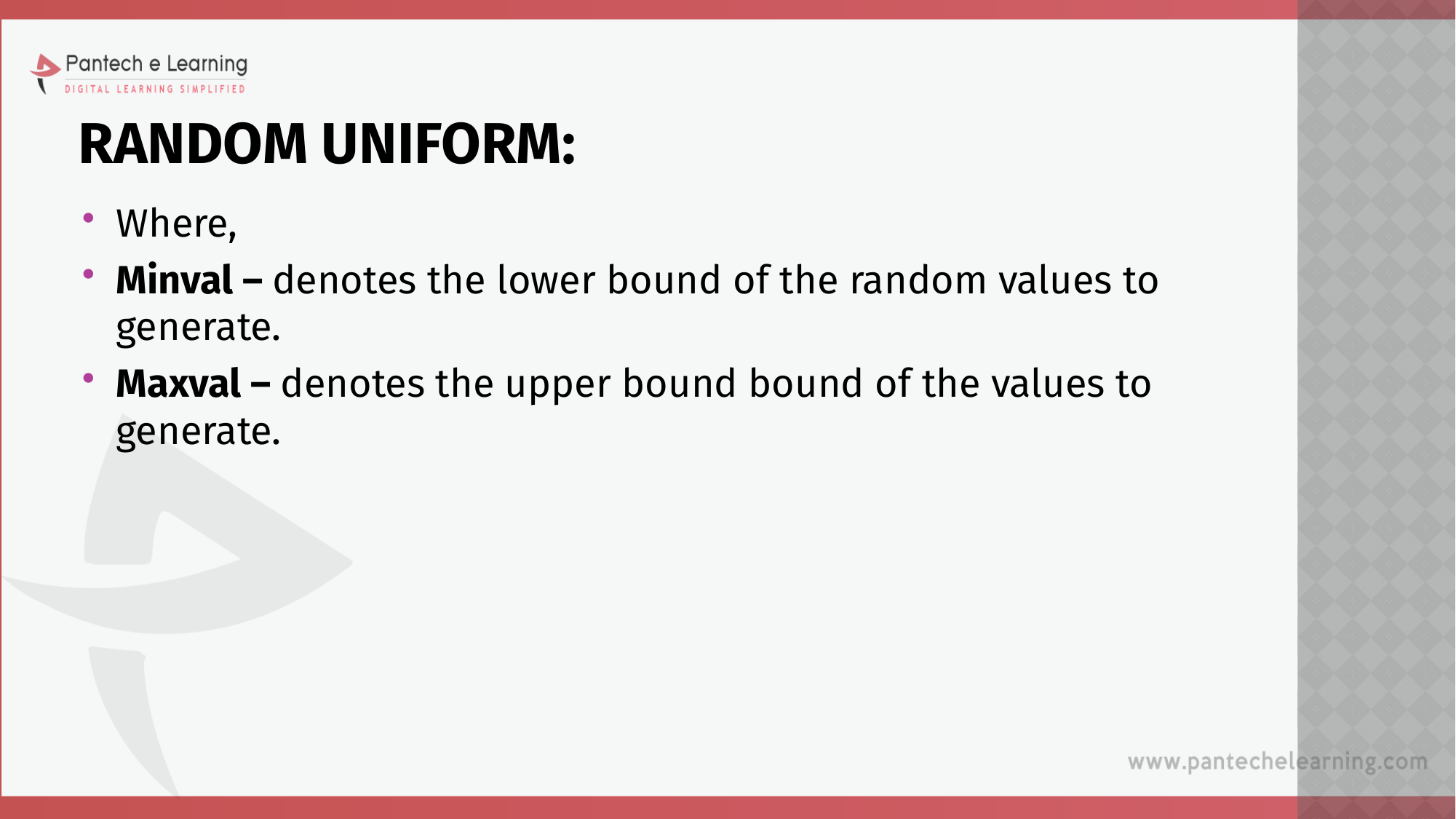

# RANDOM UNIFORM:
Where,
Minval – denotes the lower bound of the random values to generate.
Maxval – denotes the upper bound bound of the values to generate.